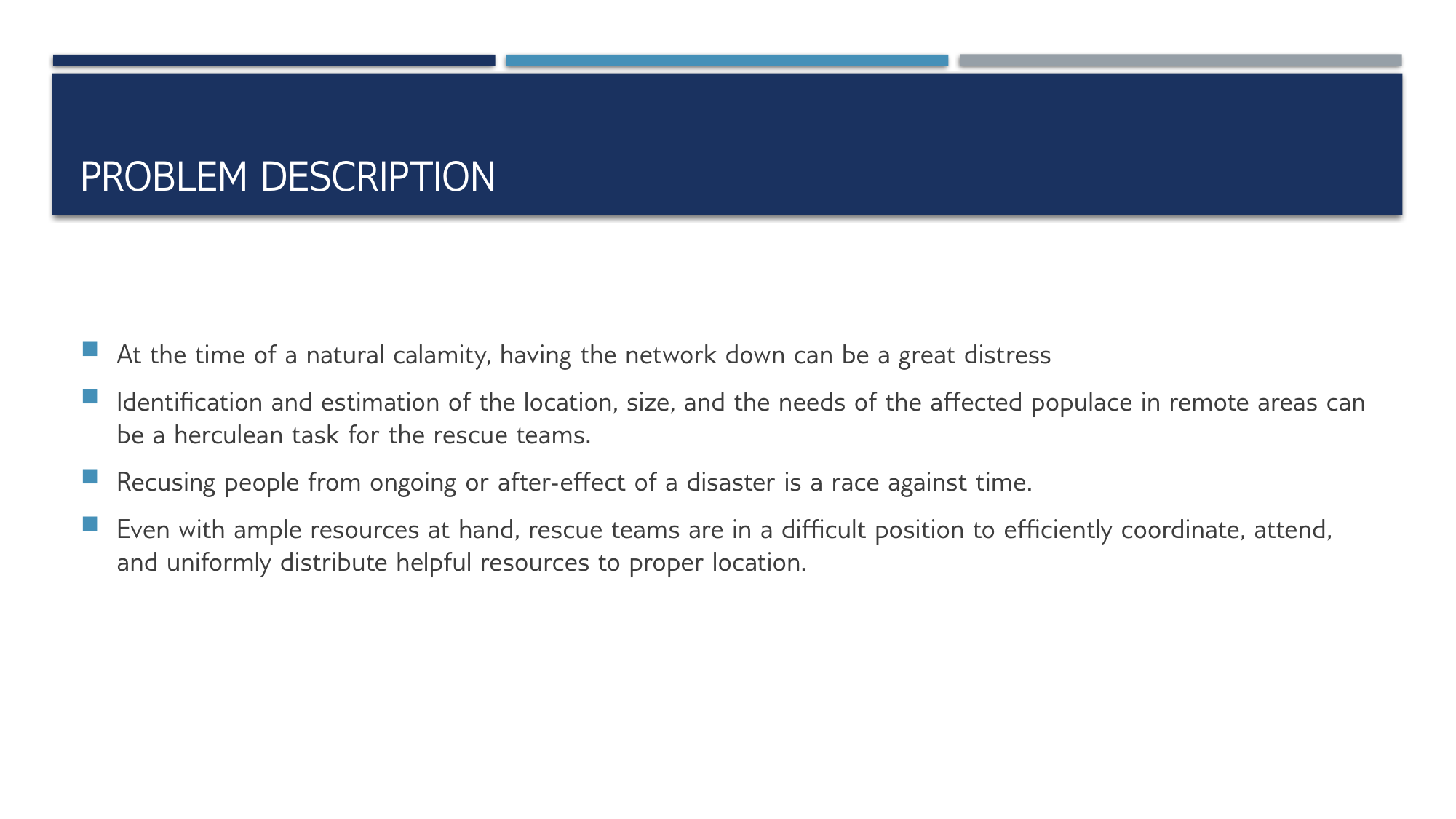

# Problem Description
At the time of a natural calamity, having the network down can be a great distress
Identification and estimation of the location, size, and the needs of the affected populace in remote areas can be a herculean task for the rescue teams.
Recusing people from ongoing or after-effect of a disaster is a race against time.
Even with ample resources at hand, rescue teams are in a difficult position to efficiently coordinate, attend, and uniformly distribute helpful resources to proper location.